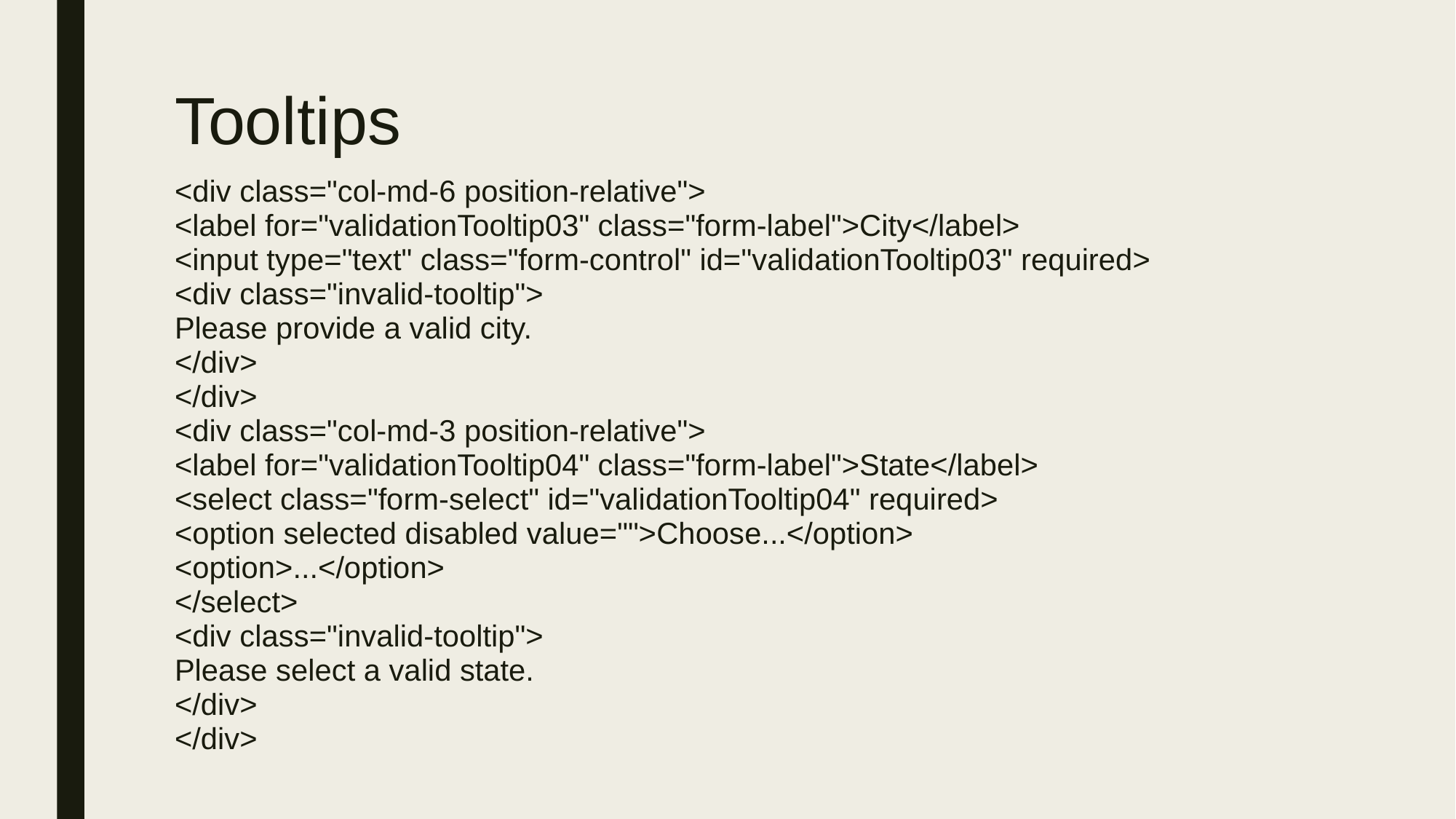

# Tooltips
<div class="col-md-6 position-relative">
<label for="validationTooltip03" class="form-label">City</label>
<input type="text" class="form-control" id="validationTooltip03" required>
<div class="invalid-tooltip">
Please provide a valid city.
</div>
</div>
<div class="col-md-3 position-relative">
<label for="validationTooltip04" class="form-label">State</label>
<select class="form-select" id="validationTooltip04" required>
<option selected disabled value="">Choose...</option>
<option>...</option>
</select>
<div class="invalid-tooltip">
Please select a valid state.
</div>
</div>